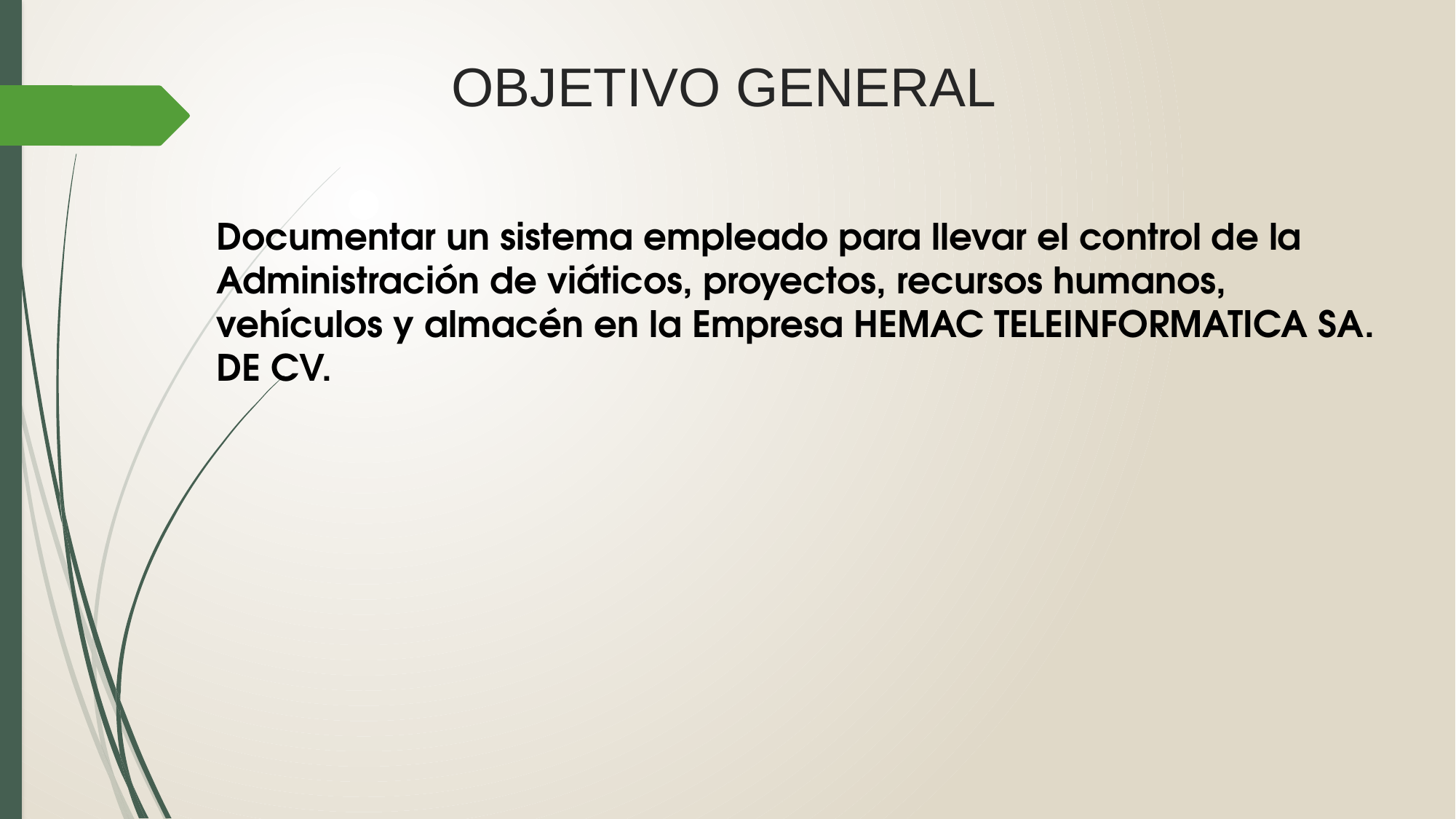

# OBJETIVO GENERAL
Documentar un sistema empleado para llevar el control de la Administración de viáticos, proyectos, recursos humanos, vehículos y almacén en la Empresa HEMAC TELEINFORMATICA SA. DE CV.